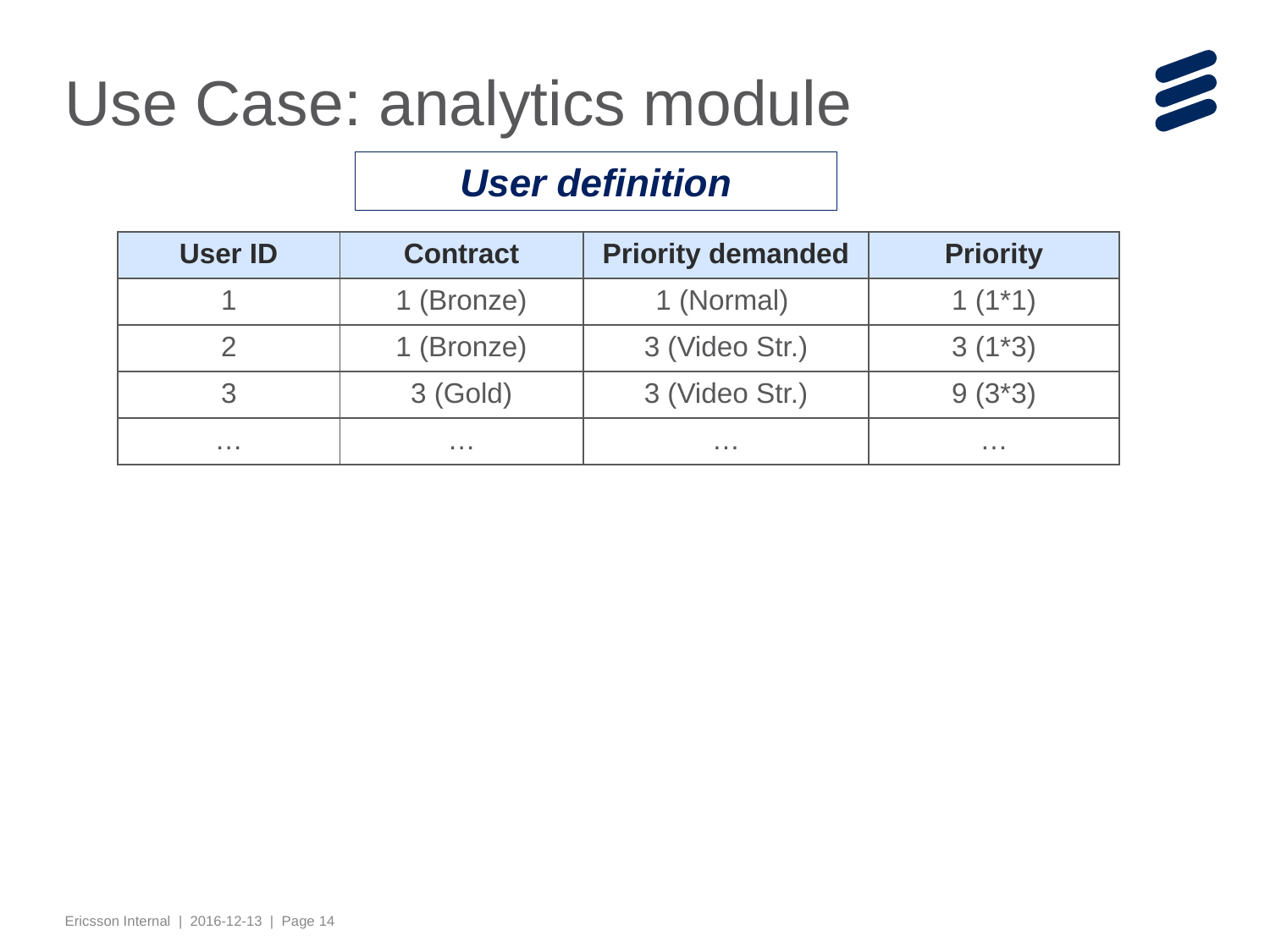

# Use Case: analytics module
User definition
| User ID | Contract | Priority demanded | Priority |
| --- | --- | --- | --- |
| 1 | 1 (Bronze) | 1 (Normal) | 1 (1\*1) |
| 2 | 1 (Bronze) | 3 (Video Str.) | 3 (1\*3) |
| 3 | 3 (Gold) | 3 (Video Str.) | 9 (3\*3) |
| … | … | … | … |